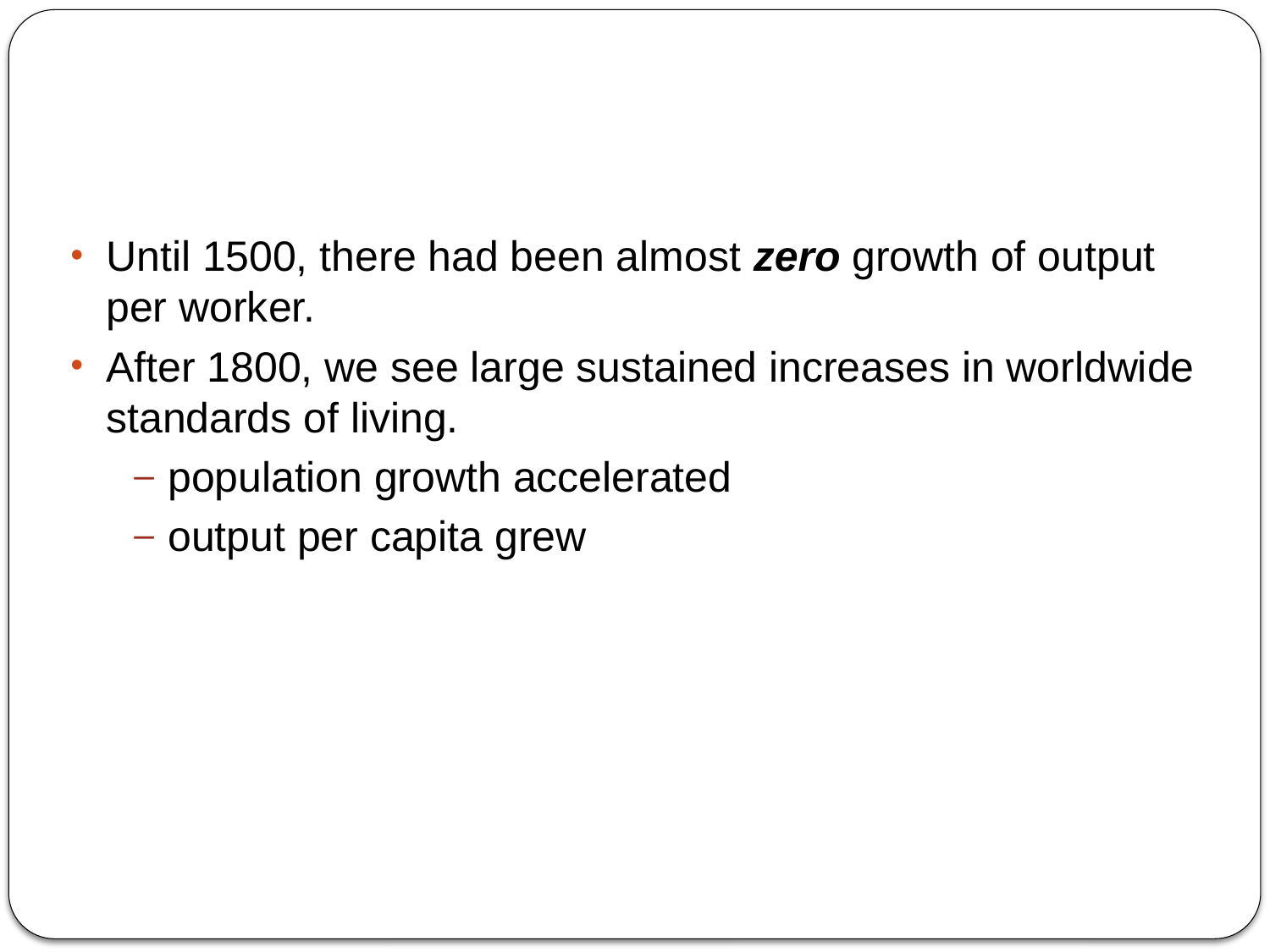

#
Until 1500, there had been almost zero growth of output per worker.
After 1800, we see large sustained increases in worldwide standards of living.
population growth accelerated
output per capita grew